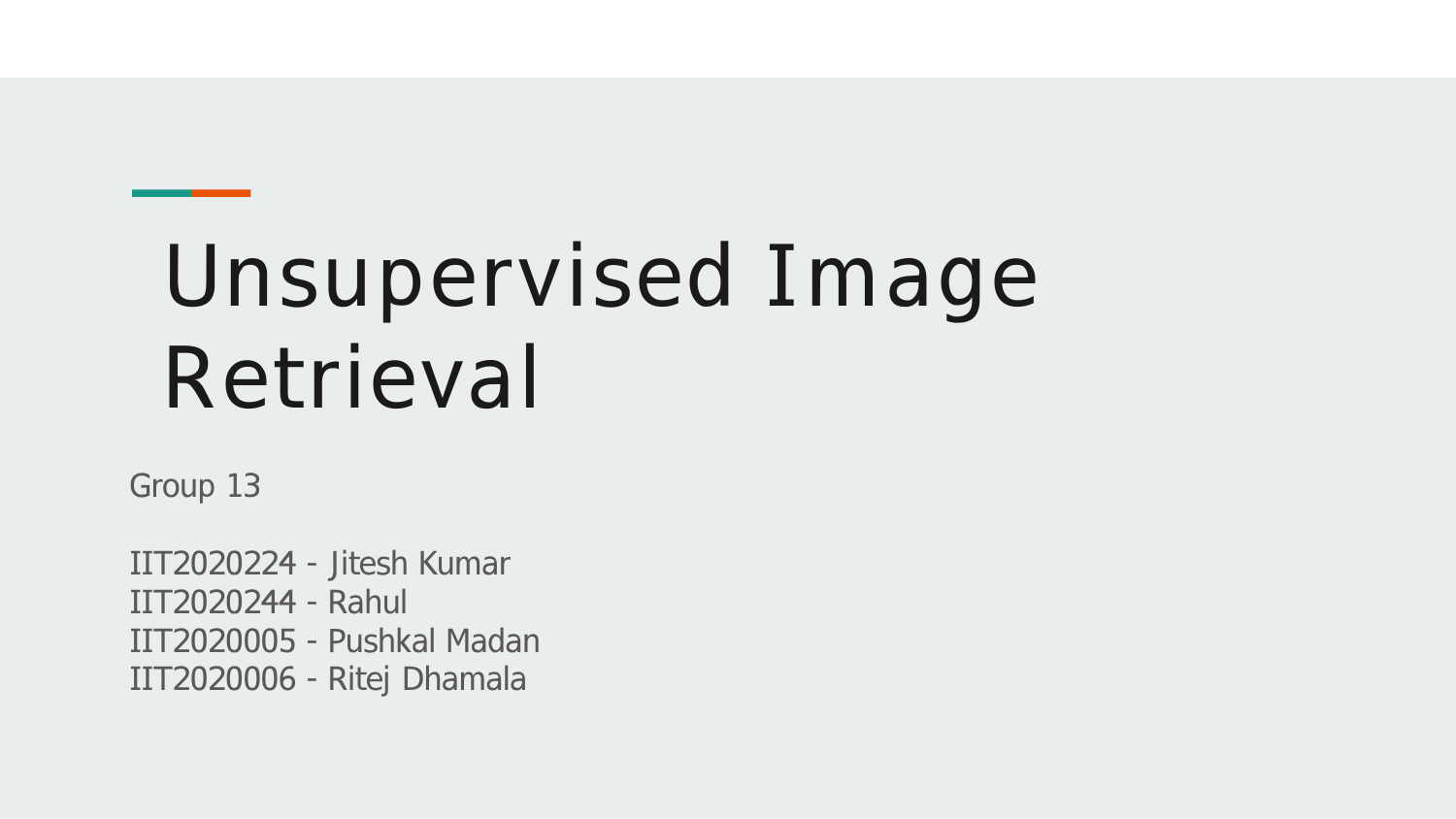

# Unsupervised Image Retrieval
Group 13

IIT2020224 - Jitesh Kumar
IIT2020244 - Rahul
IIT2020005 - Pushkal Madan
IIT2020006 - Ritej Dhamala